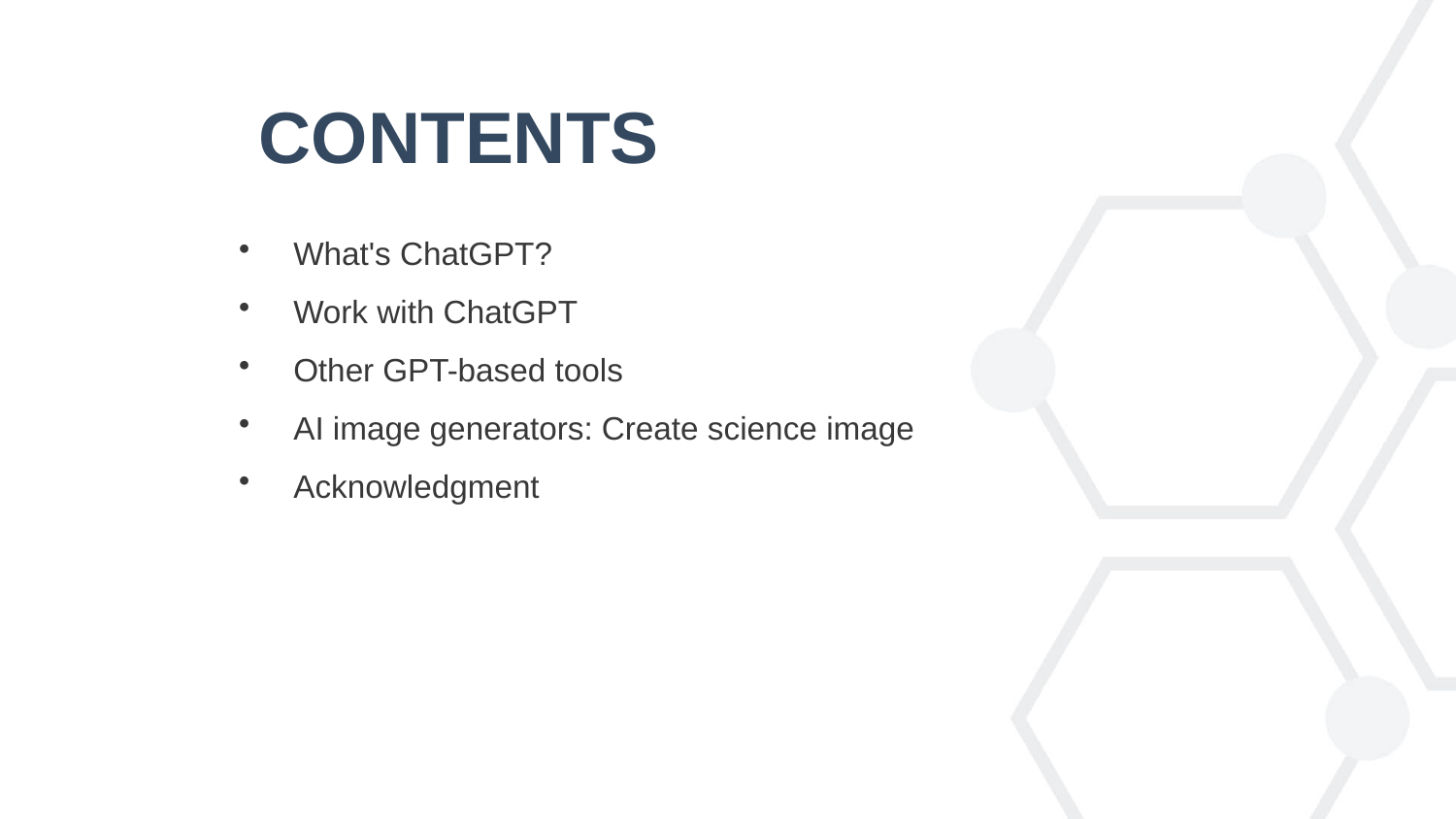

CONTENTS
What's ChatGPT?
Work with ChatGPT
Other GPT-based tools
AI image generators: Create science image
Acknowledgment